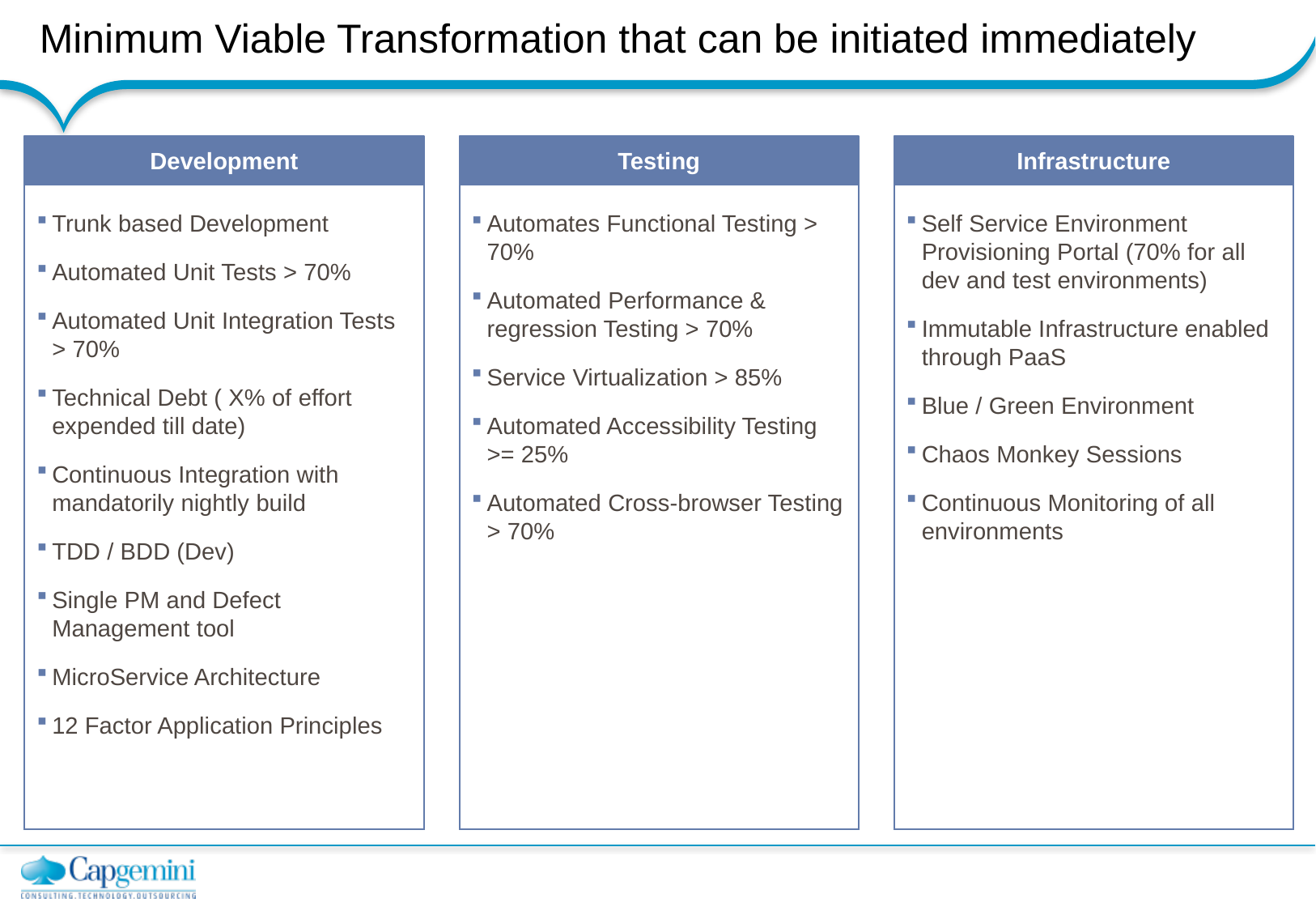

# Minimum Viable Transformation that can be initiated immediately
Development
Testing
Infrastructure
Trunk based Development
Automated Unit Tests > 70%
Automated Unit Integration Tests > 70%
Technical Debt ( X% of effort expended till date)
Continuous Integration with mandatorily nightly build
TDD / BDD (Dev)
Single PM and Defect Management tool
MicroService Architecture
12 Factor Application Principles

Automates Functional Testing > 70%
Automated Performance & regression Testing > 70%
Service Virtualization > 85%
Automated Accessibility Testing >= 25%
Automated Cross-browser Testing > 70%

Self Service Environment Provisioning Portal (70% for all dev and test environments)
Immutable Infrastructure enabled through PaaS
Blue / Green Environment
Chaos Monkey Sessions
Continuous Monitoring of all environments